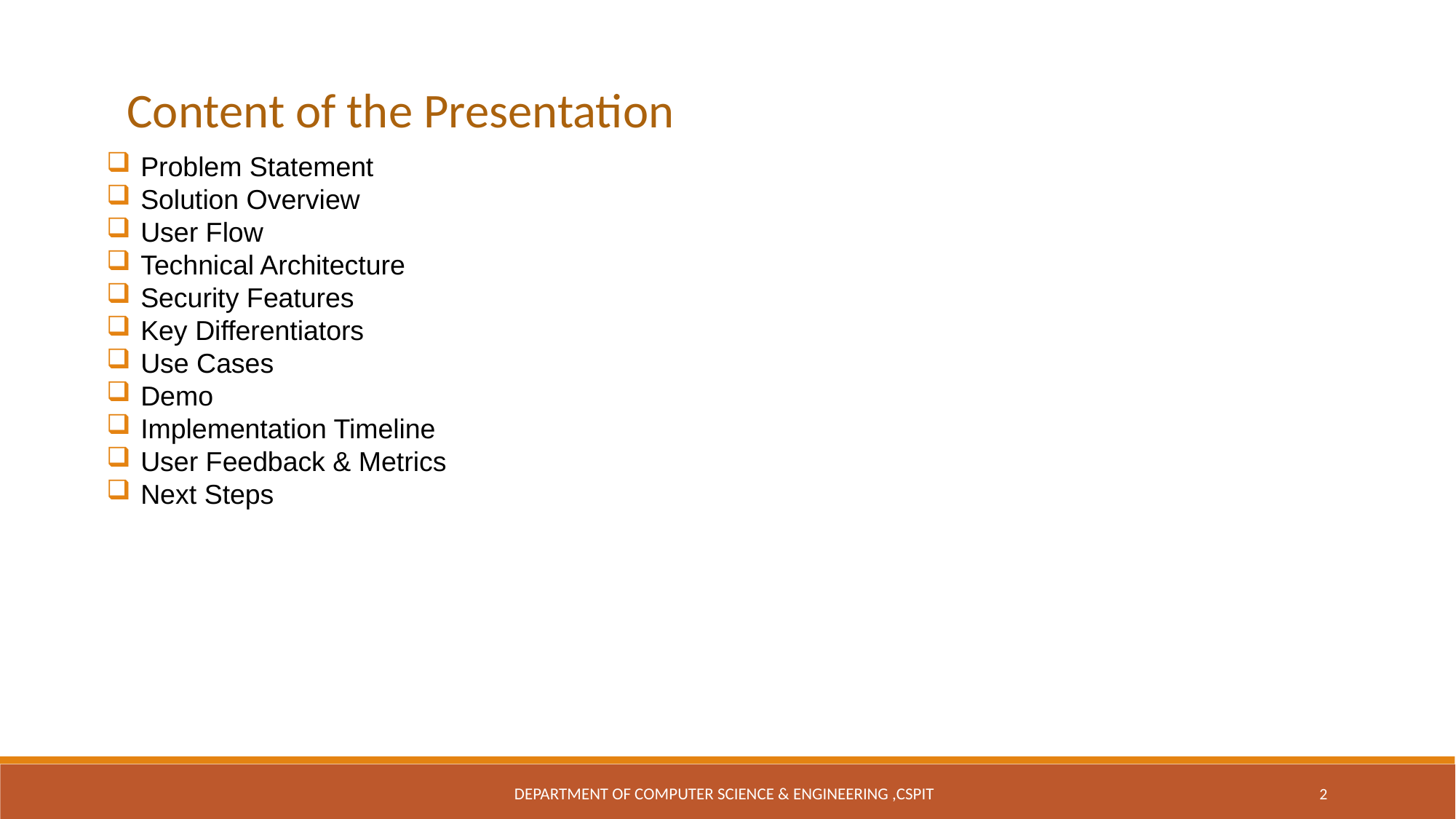

Content of the Presentation
Problem Statement
Solution Overview
User Flow
Technical Architecture
Security Features
Key Differentiators
Use Cases
Demo
Implementation Timeline
User Feedback & Metrics
Next Steps

Department of Computer Science & Engineering ,CSPIT
2